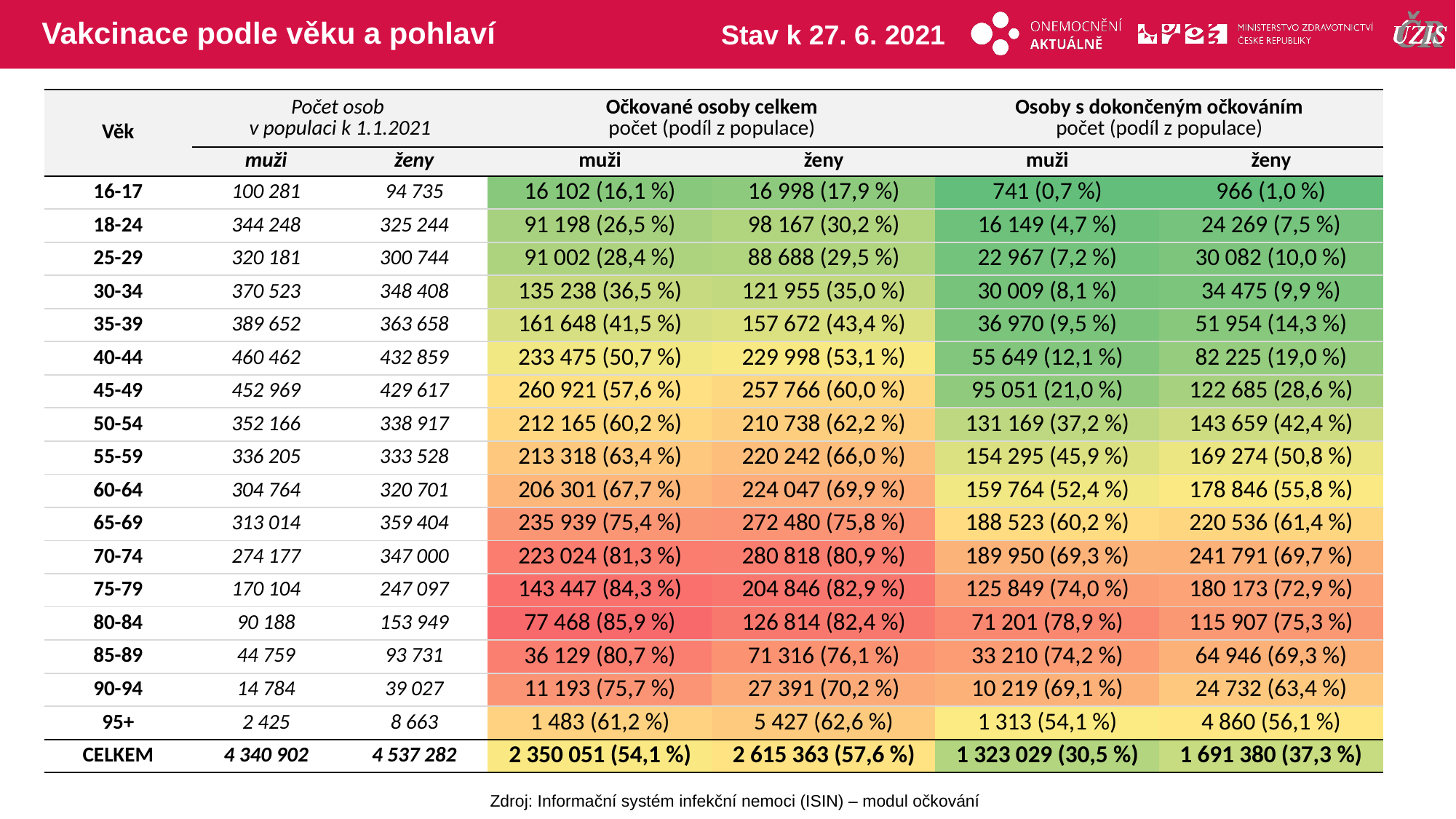

# Vakcinace podle věku a pohlaví
Stav k 27. 6. 2021
| Věk | Počet osob v populaci k 1.1.2021 |  | Očkované osoby celkem počet (podíl z populace) |  | Osoby s dokončeným očkováním počet (podíl z populace) |  |
| --- | --- | --- | --- | --- | --- | --- |
|  | muži | ženy | muži | ženy | muži | ženy |
| 16-17 | 100 281 | 94 735 | 16 102 (16,1 %) | 16 998 (17,9 %) | 741 (0,7 %) | 966 (1,0 %) |
| 18-24 | 344 248 | 325 244 | 91 198 (26,5 %) | 98 167 (30,2 %) | 16 149 (4,7 %) | 24 269 (7,5 %) |
| 25-29 | 320 181 | 300 744 | 91 002 (28,4 %) | 88 688 (29,5 %) | 22 967 (7,2 %) | 30 082 (10,0 %) |
| 30-34 | 370 523 | 348 408 | 135 238 (36,5 %) | 121 955 (35,0 %) | 30 009 (8,1 %) | 34 475 (9,9 %) |
| 35-39 | 389 652 | 363 658 | 161 648 (41,5 %) | 157 672 (43,4 %) | 36 970 (9,5 %) | 51 954 (14,3 %) |
| 40-44 | 460 462 | 432 859 | 233 475 (50,7 %) | 229 998 (53,1 %) | 55 649 (12,1 %) | 82 225 (19,0 %) |
| 45-49 | 452 969 | 429 617 | 260 921 (57,6 %) | 257 766 (60,0 %) | 95 051 (21,0 %) | 122 685 (28,6 %) |
| 50-54 | 352 166 | 338 917 | 212 165 (60,2 %) | 210 738 (62,2 %) | 131 169 (37,2 %) | 143 659 (42,4 %) |
| 55-59 | 336 205 | 333 528 | 213 318 (63,4 %) | 220 242 (66,0 %) | 154 295 (45,9 %) | 169 274 (50,8 %) |
| 60-64 | 304 764 | 320 701 | 206 301 (67,7 %) | 224 047 (69,9 %) | 159 764 (52,4 %) | 178 846 (55,8 %) |
| 65-69 | 313 014 | 359 404 | 235 939 (75,4 %) | 272 480 (75,8 %) | 188 523 (60,2 %) | 220 536 (61,4 %) |
| 70-74 | 274 177 | 347 000 | 223 024 (81,3 %) | 280 818 (80,9 %) | 189 950 (69,3 %) | 241 791 (69,7 %) |
| 75-79 | 170 104 | 247 097 | 143 447 (84,3 %) | 204 846 (82,9 %) | 125 849 (74,0 %) | 180 173 (72,9 %) |
| 80-84 | 90 188 | 153 949 | 77 468 (85,9 %) | 126 814 (82,4 %) | 71 201 (78,9 %) | 115 907 (75,3 %) |
| 85-89 | 44 759 | 93 731 | 36 129 (80,7 %) | 71 316 (76,1 %) | 33 210 (74,2 %) | 64 946 (69,3 %) |
| 90-94 | 14 784 | 39 027 | 11 193 (75,7 %) | 27 391 (70,2 %) | 10 219 (69,1 %) | 24 732 (63,4 %) |
| 95+ | 2 425 | 8 663 | 1 483 (61,2 %) | 5 427 (62,6 %) | 1 313 (54,1 %) | 4 860 (56,1 %) |
| CELKEM | 4 340 902 | 4 537 282 | 2 350 051 (54,1 %) | 2 615 363 (57,6 %) | 1 323 029 (30,5 %) | 1 691 380 (37,3 %) |
|  |  |  |  |
| --- | --- | --- | --- |
|  |  |  |  |
|  |  |  |  |
|  |  |  |  |
|  |  |  |  |
|  |  |  |  |
|  |  |  |  |
|  |  |  |  |
|  |  |  |  |
|  |  |  |  |
|  |  |  |  |
|  |  |  |  |
|  |  |  |  |
|  |  |  |  |
|  |  |  |  |
|  |  |  |  |
|  |  |  |  |
|  |  |  |  |
Zdroj: Informační systém infekční nemoci (ISIN) – modul očkování